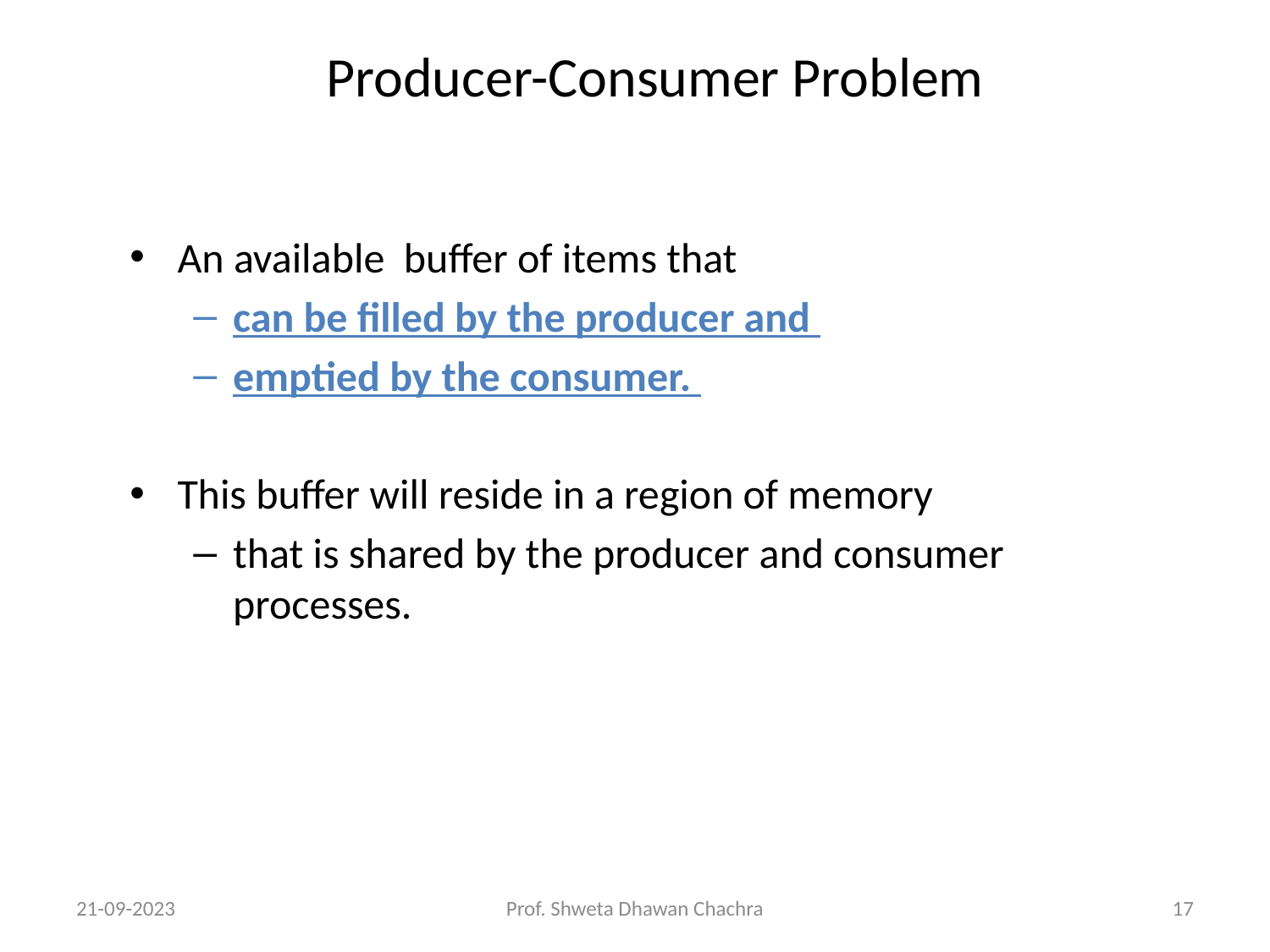

# Producer-Consumer Problem

An available  buffer of items that
can be filled by the producer and
emptied by the consumer.

This buffer will reside in a region of memory
that is shared by the producer and consumer processes.
21-09-2023
Prof. Shweta Dhawan Chachra
17